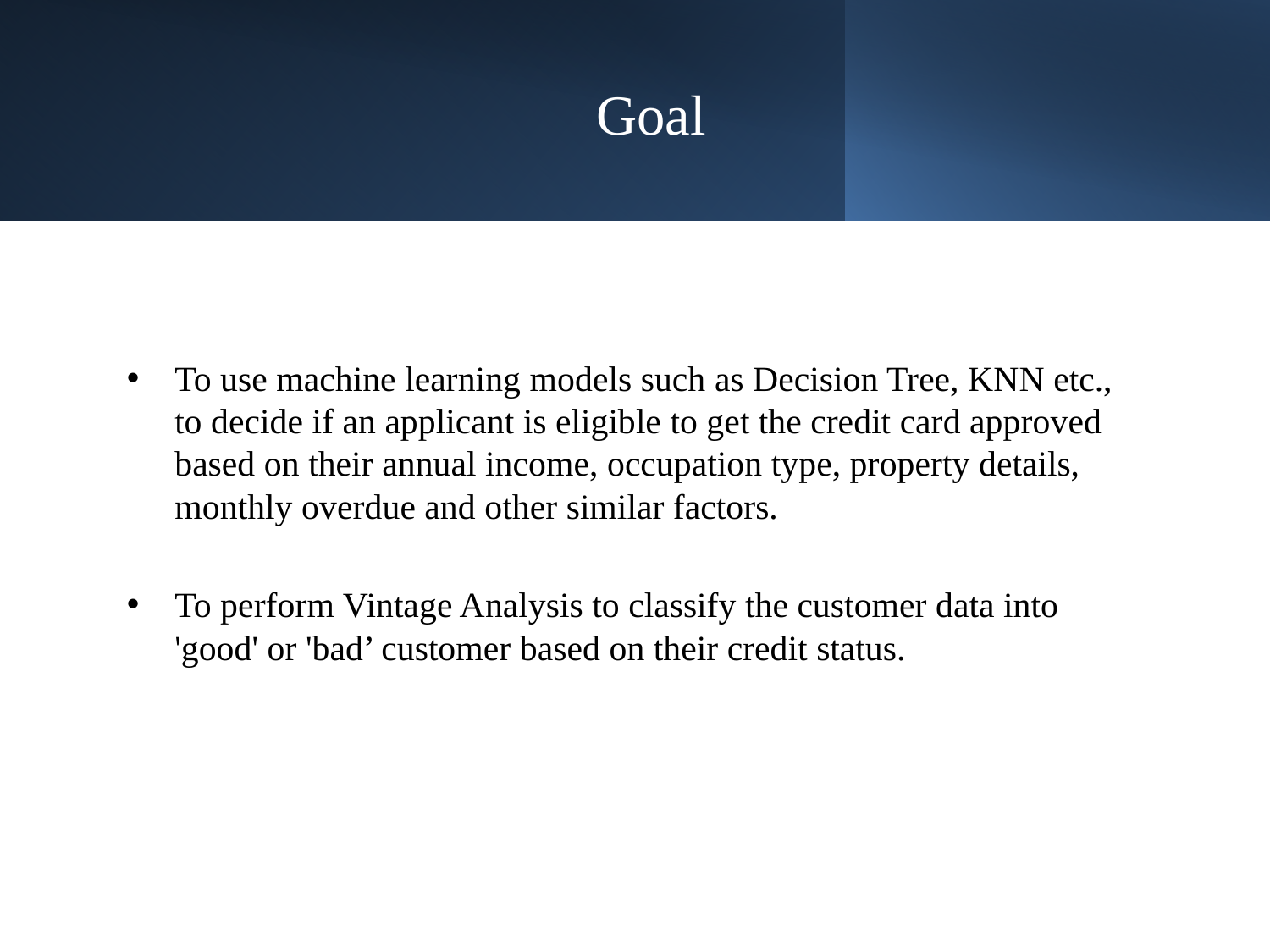

# Goal
To use machine learning models such as Decision Tree, KNN etc., to decide if an applicant is eligible to get the credit card approved based on their annual income, occupation type, property details, monthly overdue and other similar factors.

To perform Vintage Analysis to classify the customer data into 'good' or 'bad’ customer based on their credit status.